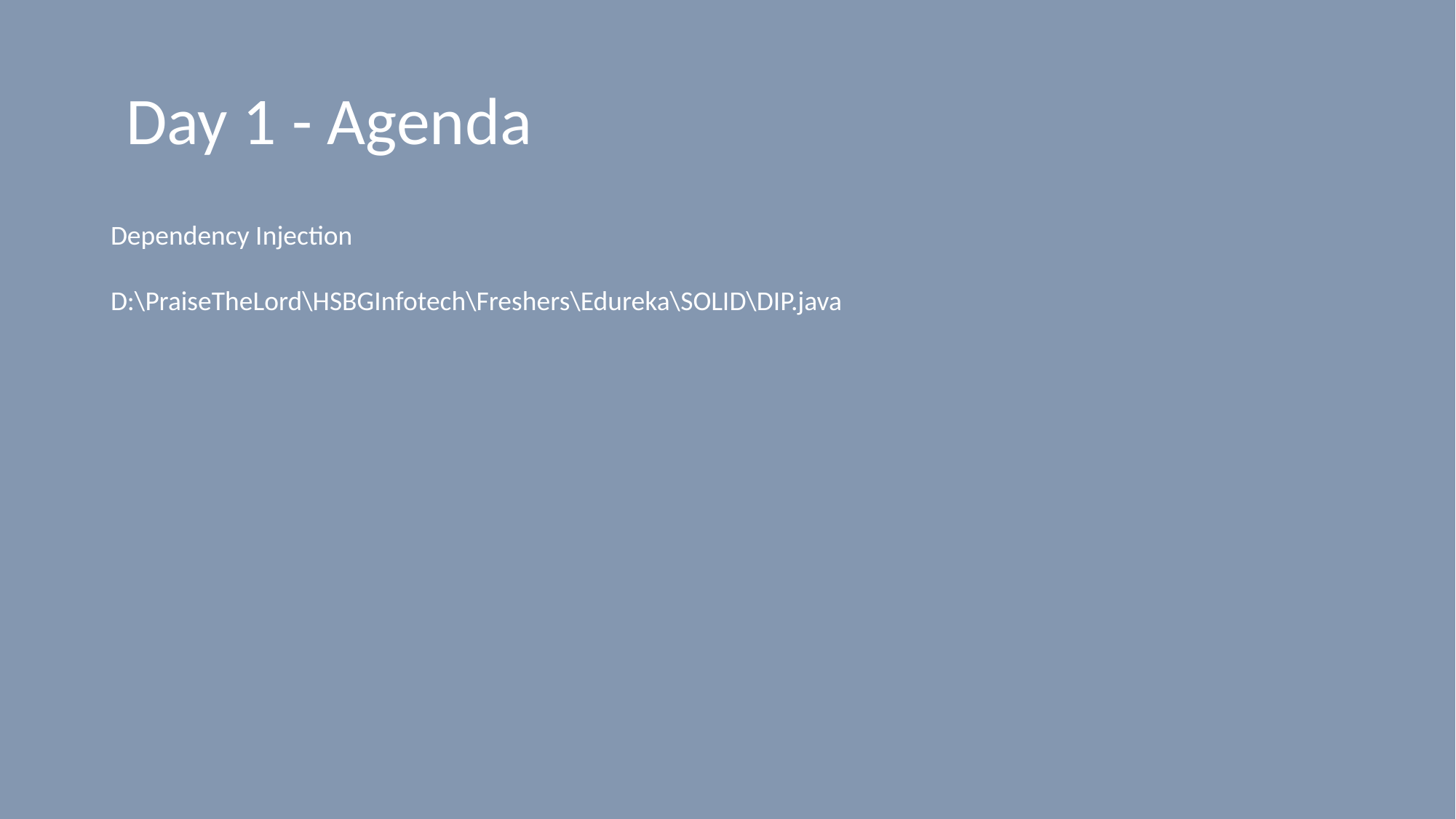

# Day 1 - Agenda
Dependency Injection

D:\PraiseTheLord\HSBGInfotech\Freshers\Edureka\SOLID\DIP.java